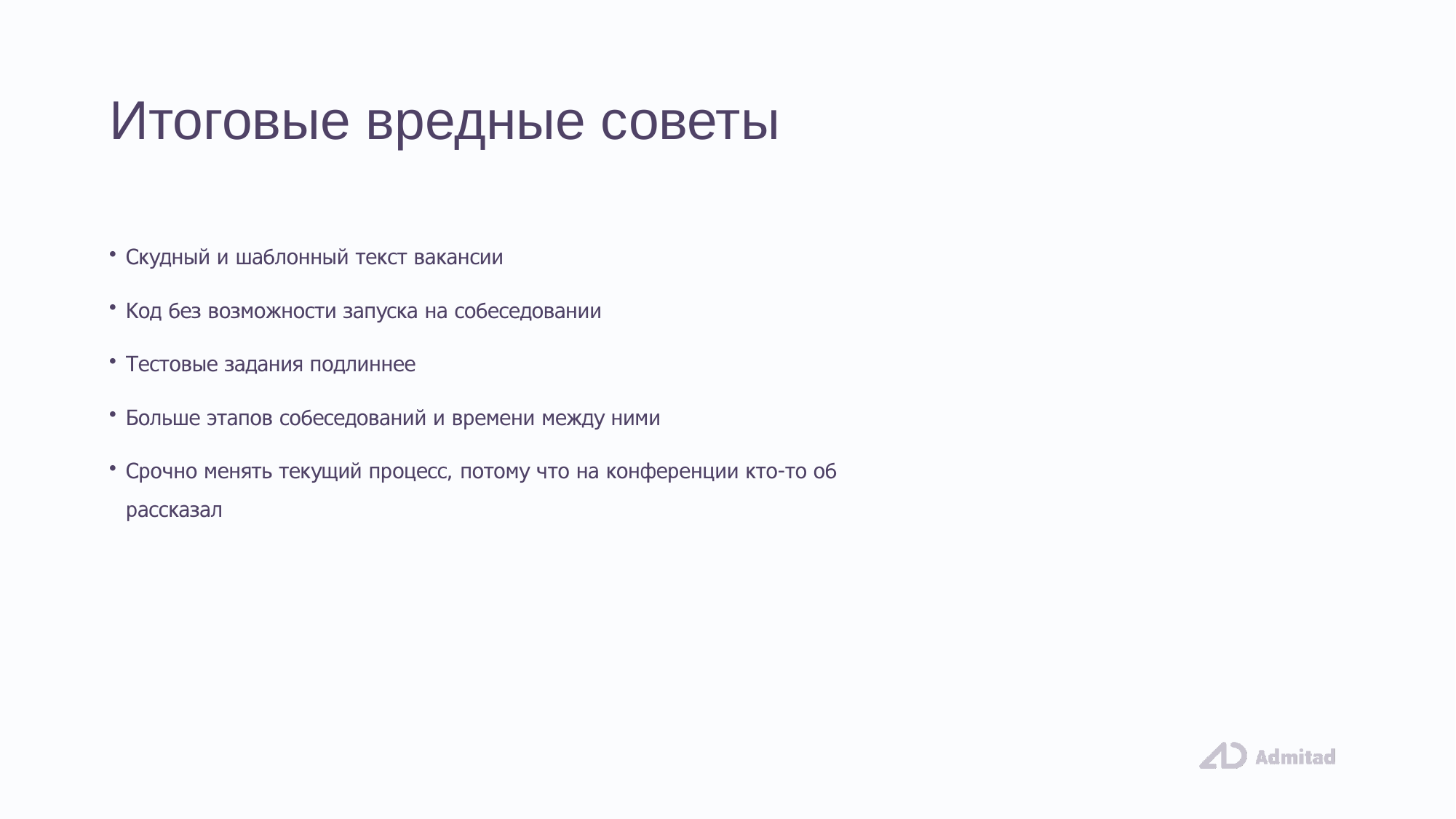

# Итоговые вредные советы
Скудный и шаблонный текст вакансии
Код без возможности запуска на собеседовании
Тестовые задания подлиннее
Больше этапов собеседований и времени между ними
Срочно менять текущий процесс, потому что на конференции кто-то об рассказал
17